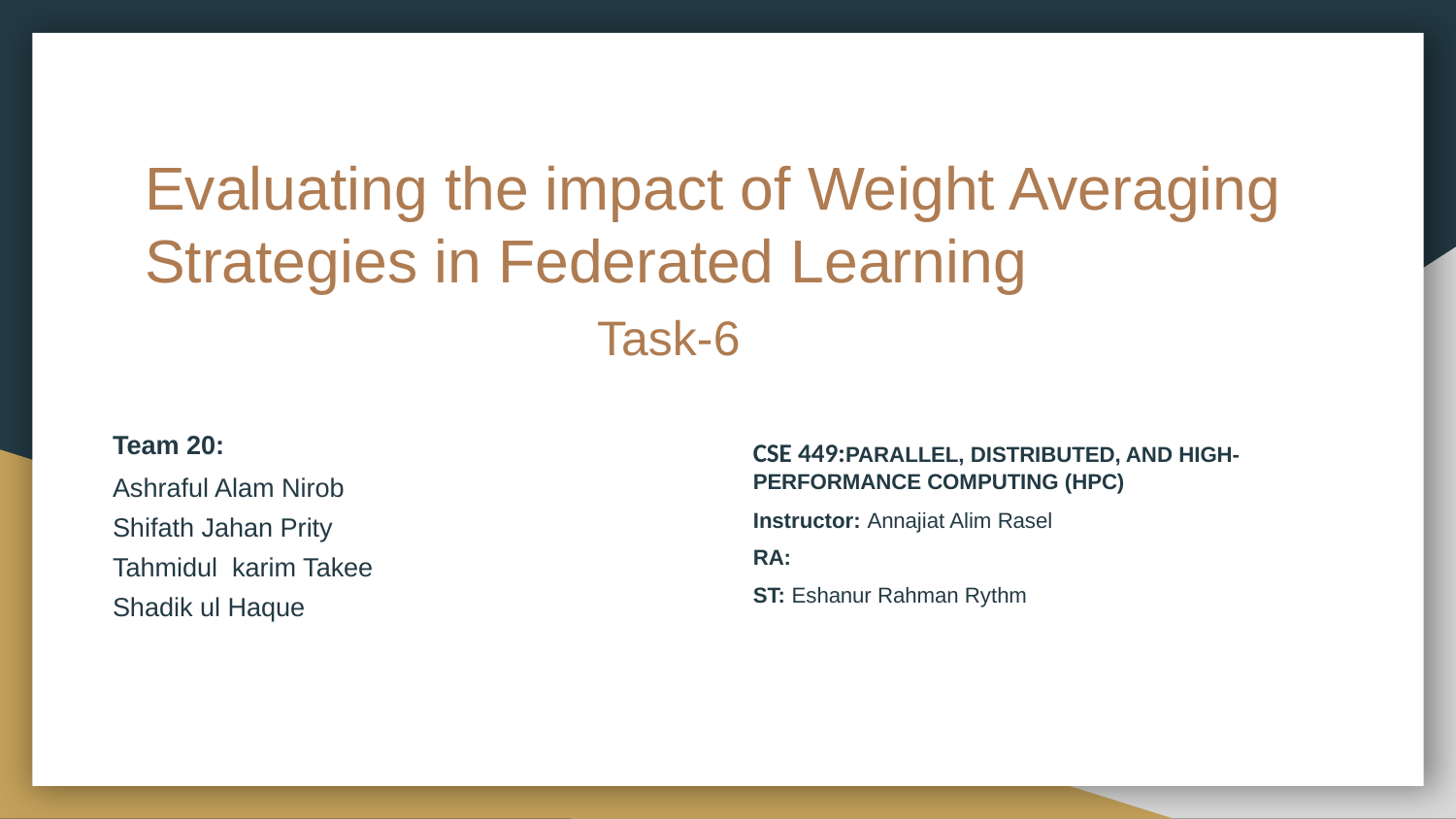

# Evaluating the impact of Weight Averaging Strategies in Federated Learning
                           Task-6

Team 20:
Ashraful Alam Nirob
Shifath Jahan Prity
Tahmidul  karim Takee
Shadik ul Haque
CSE 449:PARALLEL, DISTRIBUTED, AND HIGH-PERFORMANCE COMPUTING (HPC)
Instructor: Annajiat Alim Rasel
RA:
ST: Eshanur Rahman Rythm